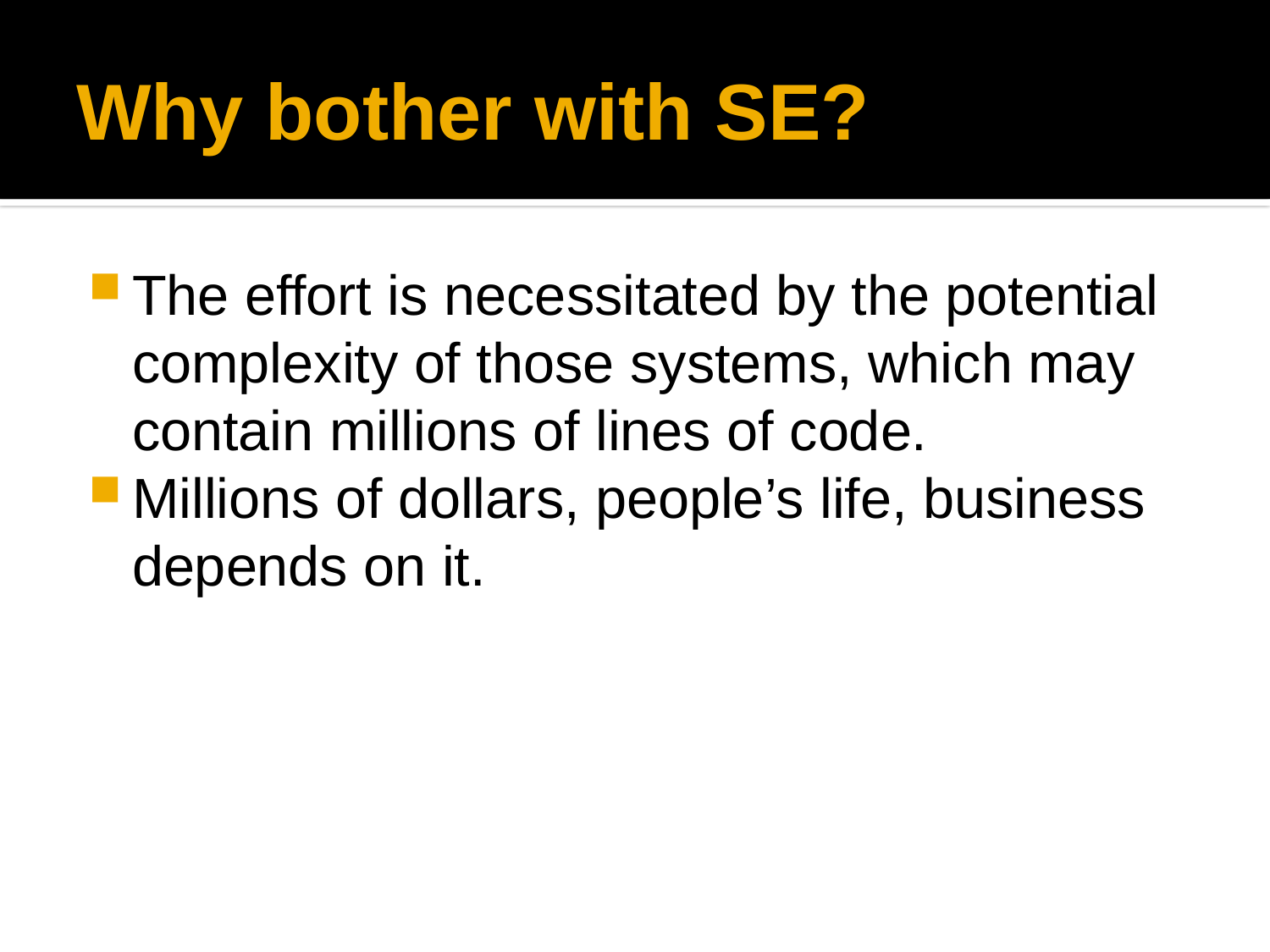

# Why bother with SE?
The effort is necessitated by the potential complexity of those systems, which may contain millions of lines of code.
Millions of dollars, people’s life, business depends on it.